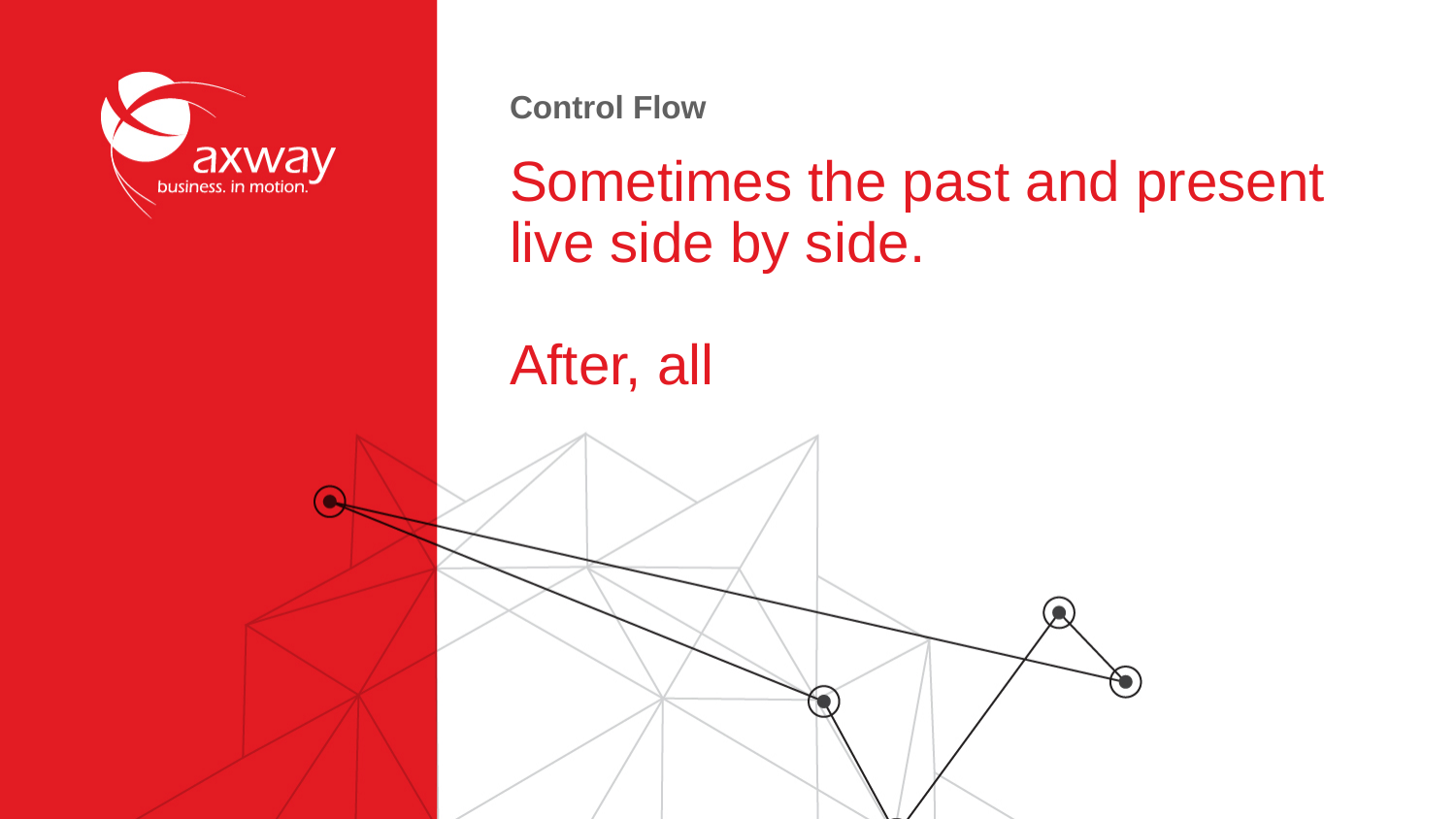

# Control Flow
Sometimes the past and present live side by side.

After, all